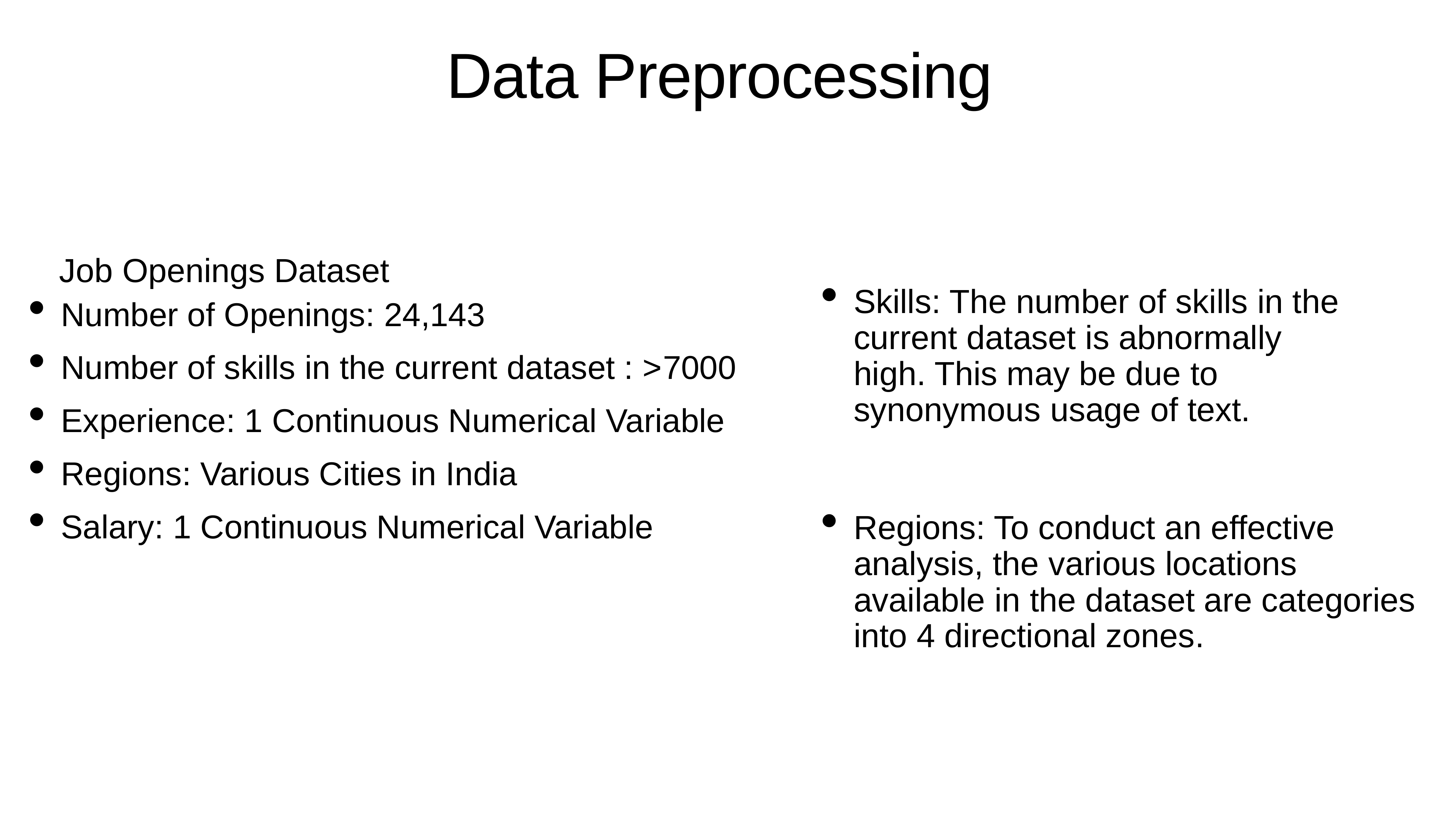

# Data Preprocessing
Job Openings Dataset
Skills: The number of skills in the current dataset is abnormally high. This may be due to synonymous usage of text.
Number of Openings: 24,143
Number of skills in the current dataset : >7000
Experience: 1 Continuous Numerical Variable
Regions: Various Cities in India
Salary: 1 Continuous Numerical Variable
Regions: To conduct an effective analysis, the various locations available in the dataset are categories into 4 directional zones.